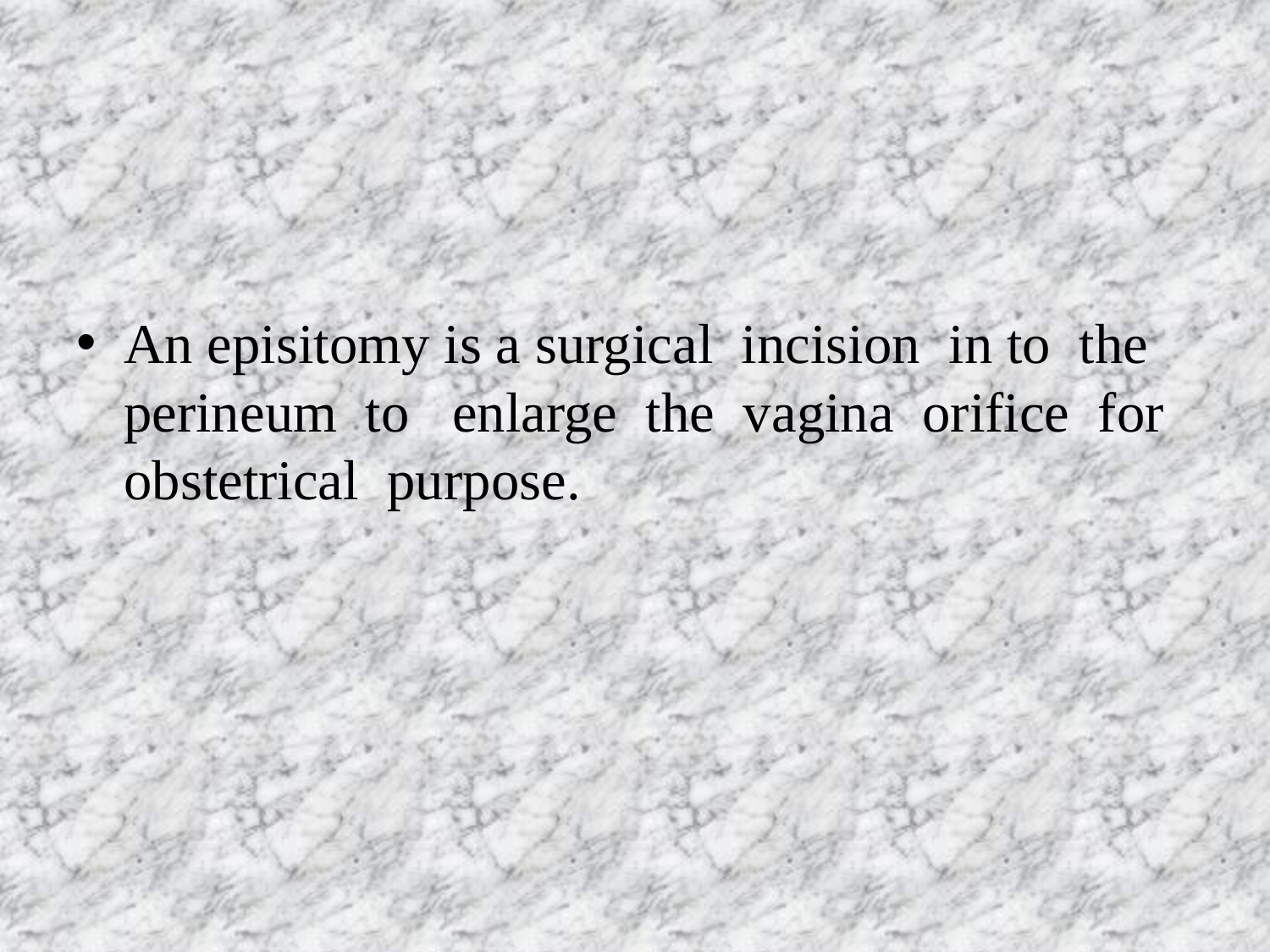

An episitomy is a surgical  incision  in to  the  perineum  to   enlarge  the  vagina  orifice  for  obstetrical  purpose.